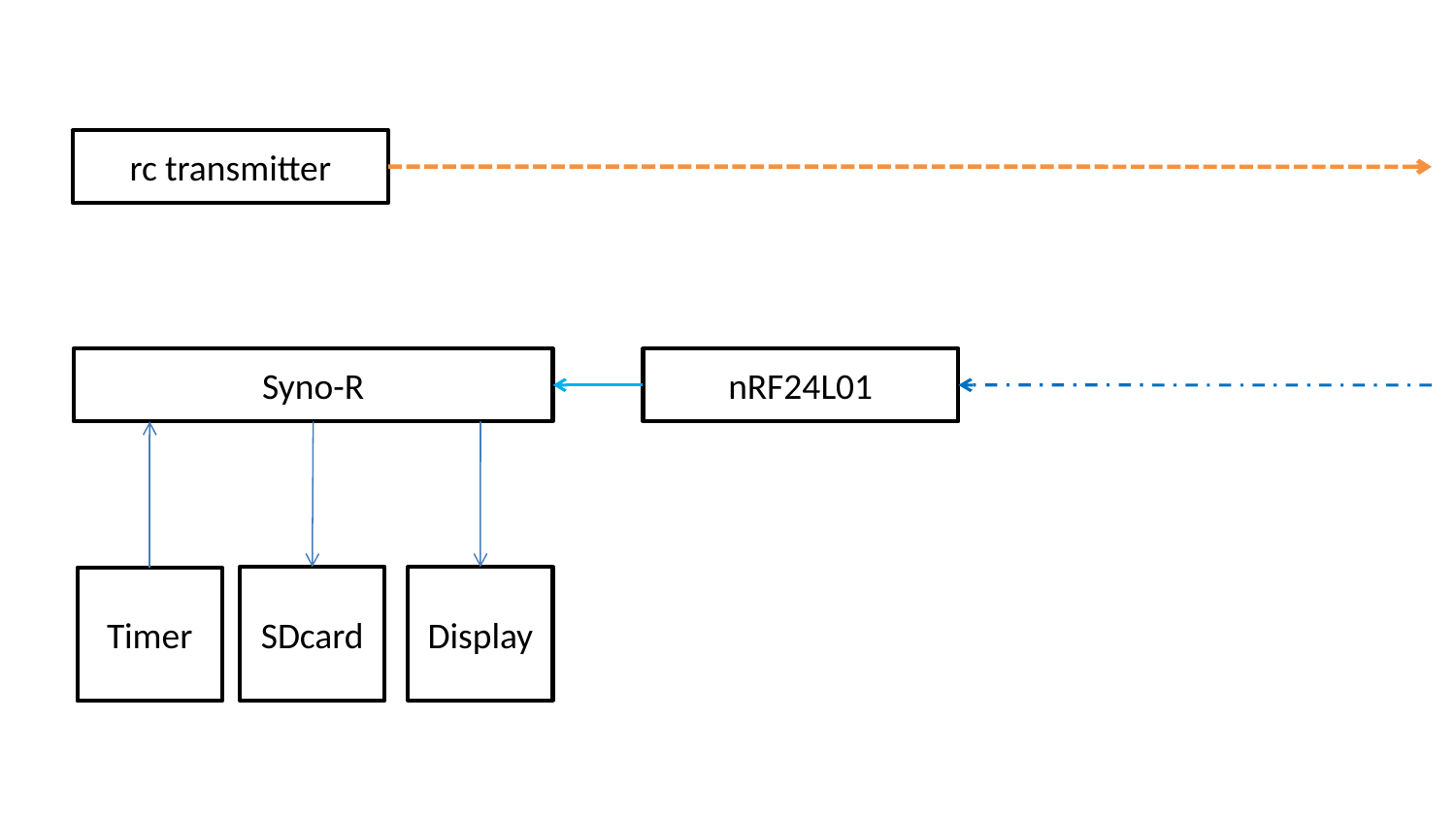

rc transmitter
Syno-R
nRF24L01
SDcard
Display
Timer